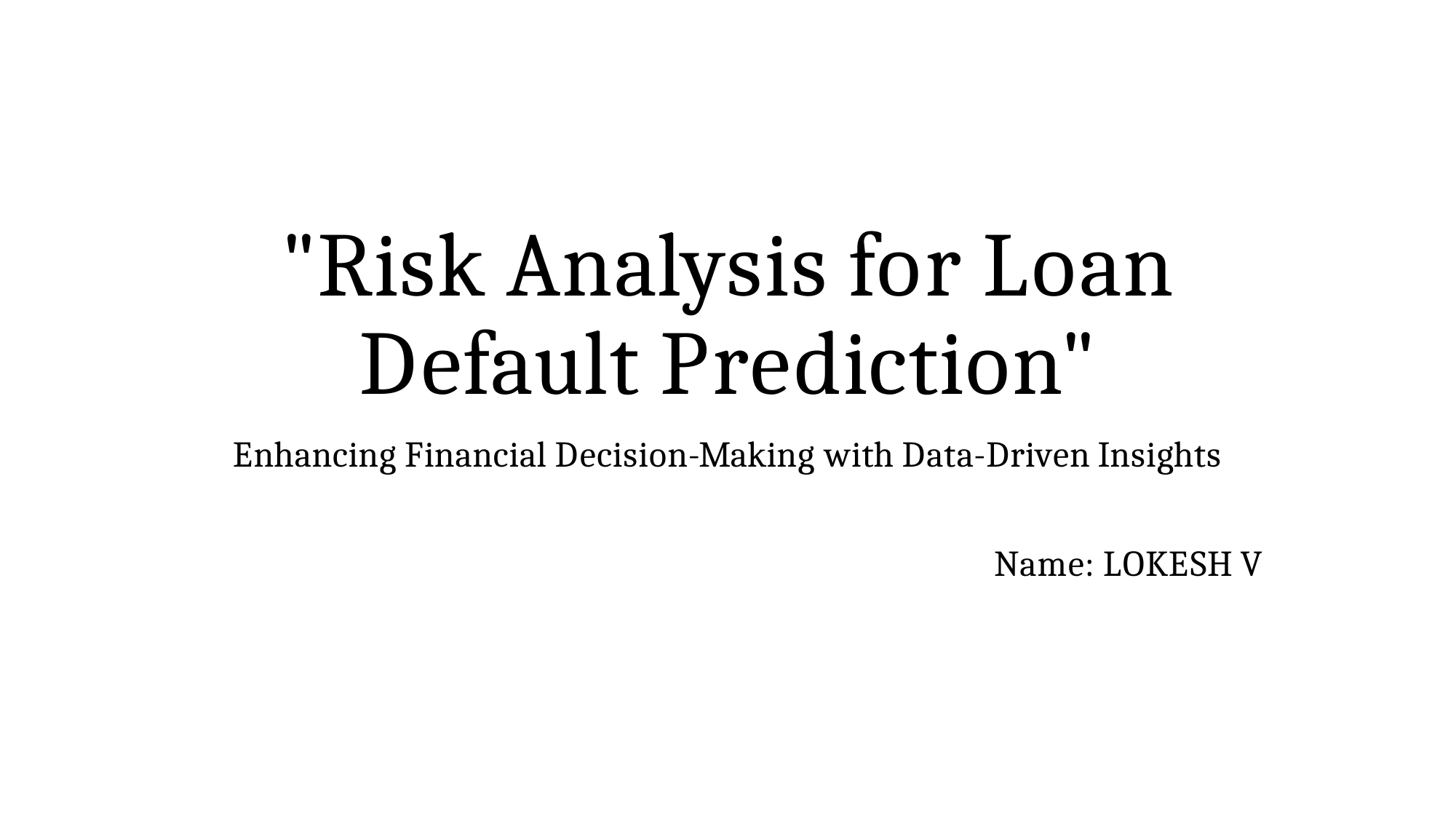

# "Risk Analysis for Loan Default Prediction"
Enhancing Financial Decision-Making with Data-Driven Insights

Name: LOKESH V